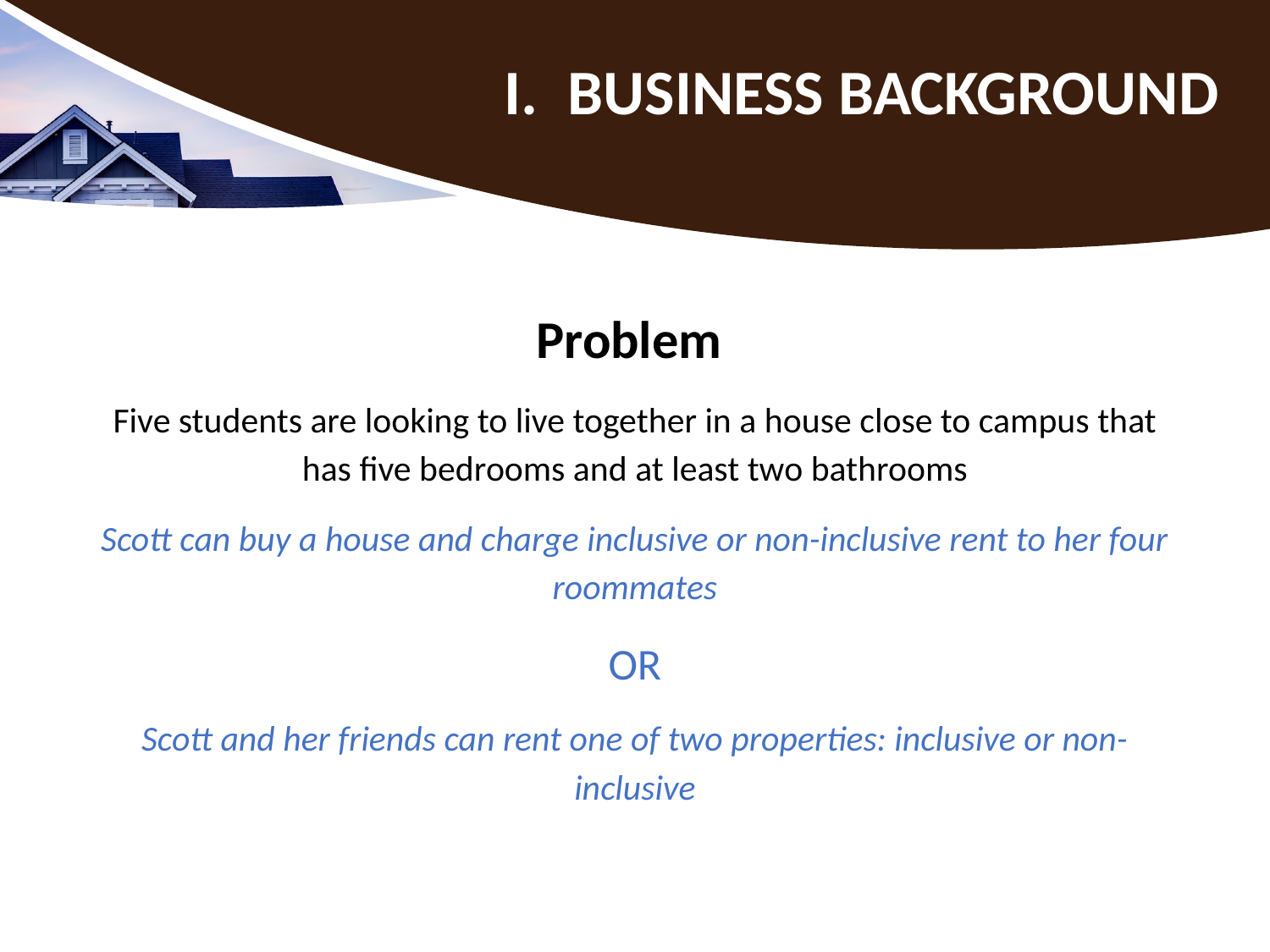

# BUSINESS BACKGROUND
Problem
Five students are looking to live together in a house close to campus that has five bedrooms and at least two bathrooms
Scott can buy a house and charge inclusive or non-inclusive rent to her four roommates
OR
Scott and her friends can rent one of two properties: inclusive or non-inclusive